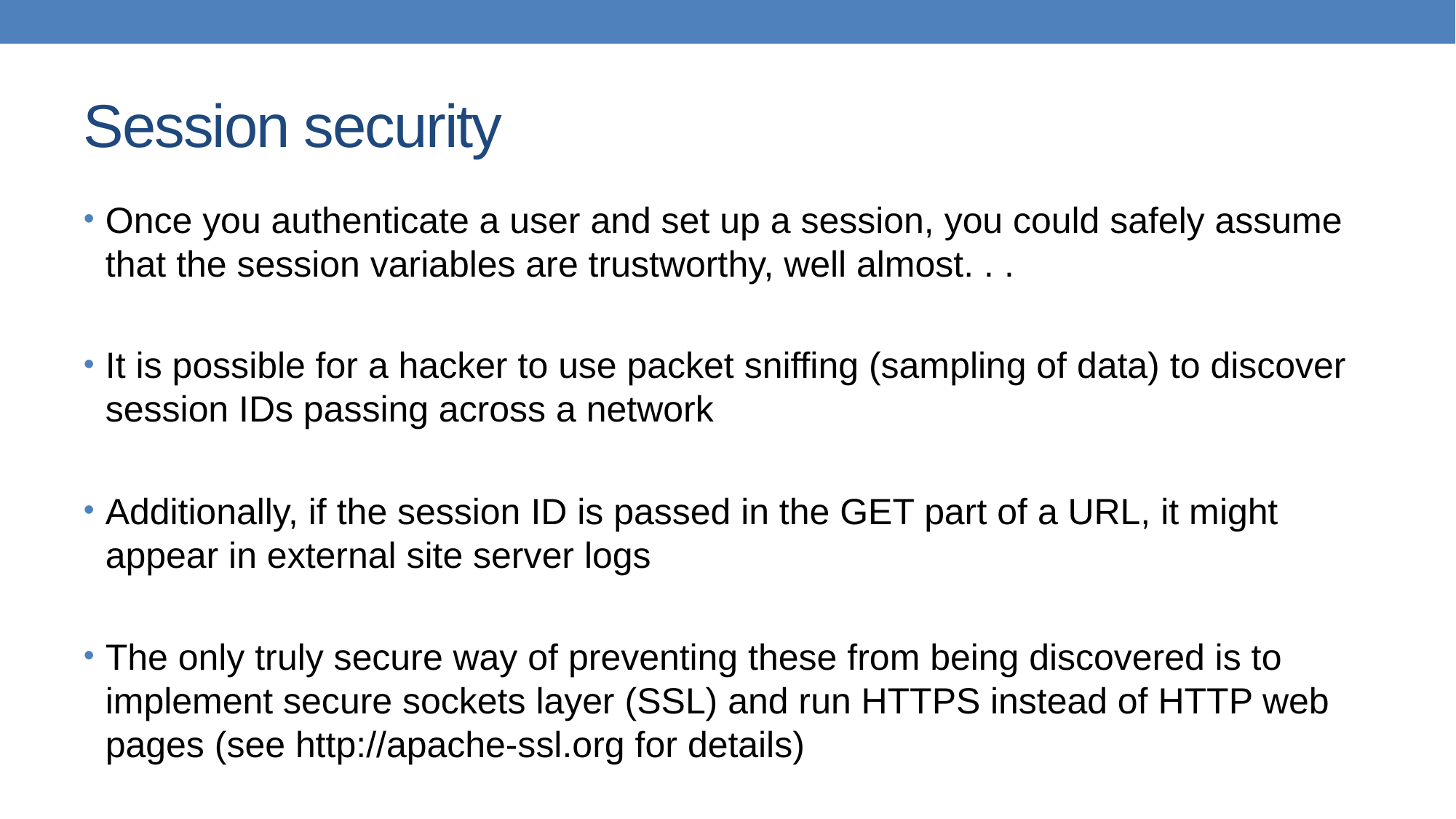

# Session security
Once you authenticate a user and set up a session, you could safely assume that the session variables are trustworthy, well almost. . .

It is possible for a hacker to use packet sniffing (sampling of data) to discover session IDs passing across a network

Additionally, if the session ID is passed in the GET part of a URL, it might appear in external site server logs

The only truly secure way of preventing these from being discovered is to implement secure sockets layer (SSL) and run HTTPS instead of HTTP web pages (see http://apache-ssl.org for details)